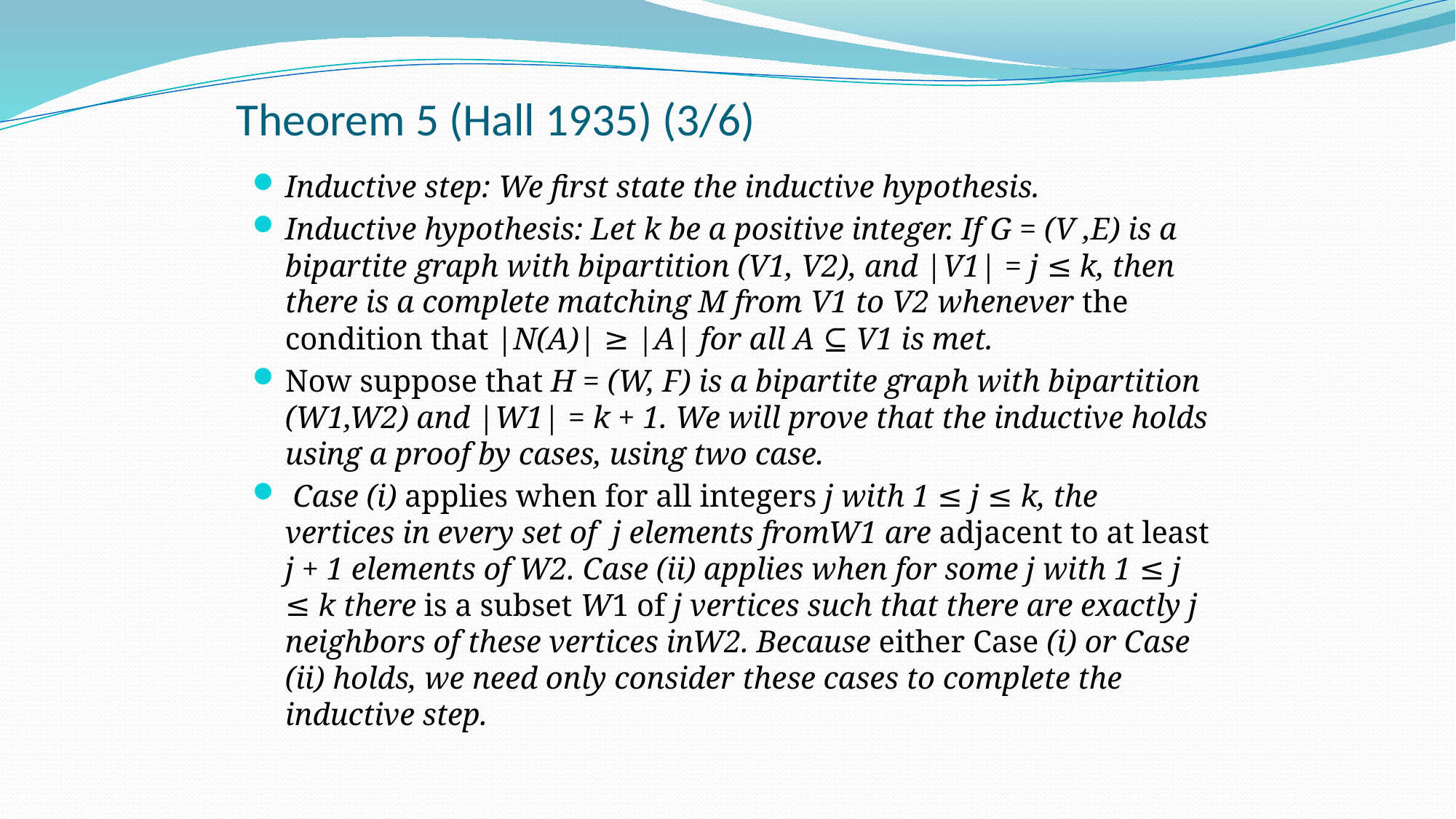

# Theorem 5 (Hall 1935) (3/6)
Inductive step: We first state the inductive hypothesis.
Inductive hypothesis: Let k be a positive integer. If G = (V ,E) is a bipartite graph with bipartition (V1, V2), and |V1| = j ≤ k, then there is a complete matching M from V1 to V2 whenever the condition that |N(A)| ≥ |A| for all A ⊆ V1 is met.
Now suppose that H = (W, F) is a bipartite graph with bipartition (W1,W2) and |W1| = k + 1. We will prove that the inductive holds using a proof by cases, using two case.
 Case (i) applies when for all integers j with 1 ≤ j ≤ k, the vertices in every set of  j elements fromW1 are adjacent to at least j + 1 elements of W2. Case (ii) applies when for some j with 1 ≤ j ≤ k there is a subset W1 of j vertices such that there are exactly j neighbors of these vertices inW2. Because either Case (i) or Case (ii) holds, we need only consider these cases to complete the inductive step.